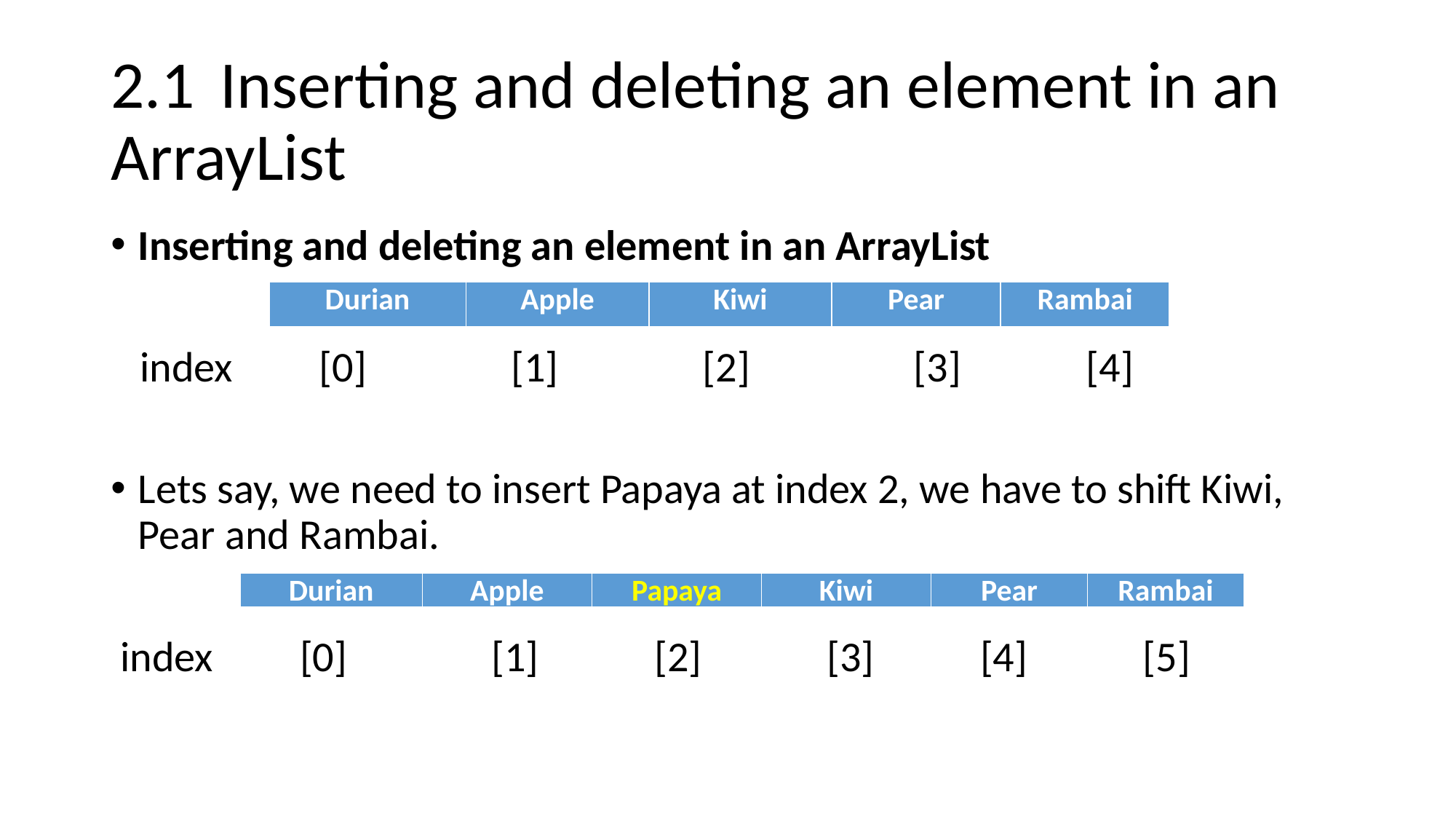

# 2.1	Inserting and deleting an element in an ArrayList
Inserting and deleting an element in an ArrayList

   index         [0]               [1]               [2]                 [3]             [4]

Lets say, we need to insert Papaya at index 2, we have to shift Kiwi, Pear and Rambai.

 index         [0]               [1]            [2]             [3]           [4]            [5]

| Durian | Apple | Kiwi | Pear | Rambai |
| --- | --- | --- | --- | --- |
| Durian | Apple | Papaya | Kiwi | Pear | Rambai |
| --- | --- | --- | --- | --- | --- |